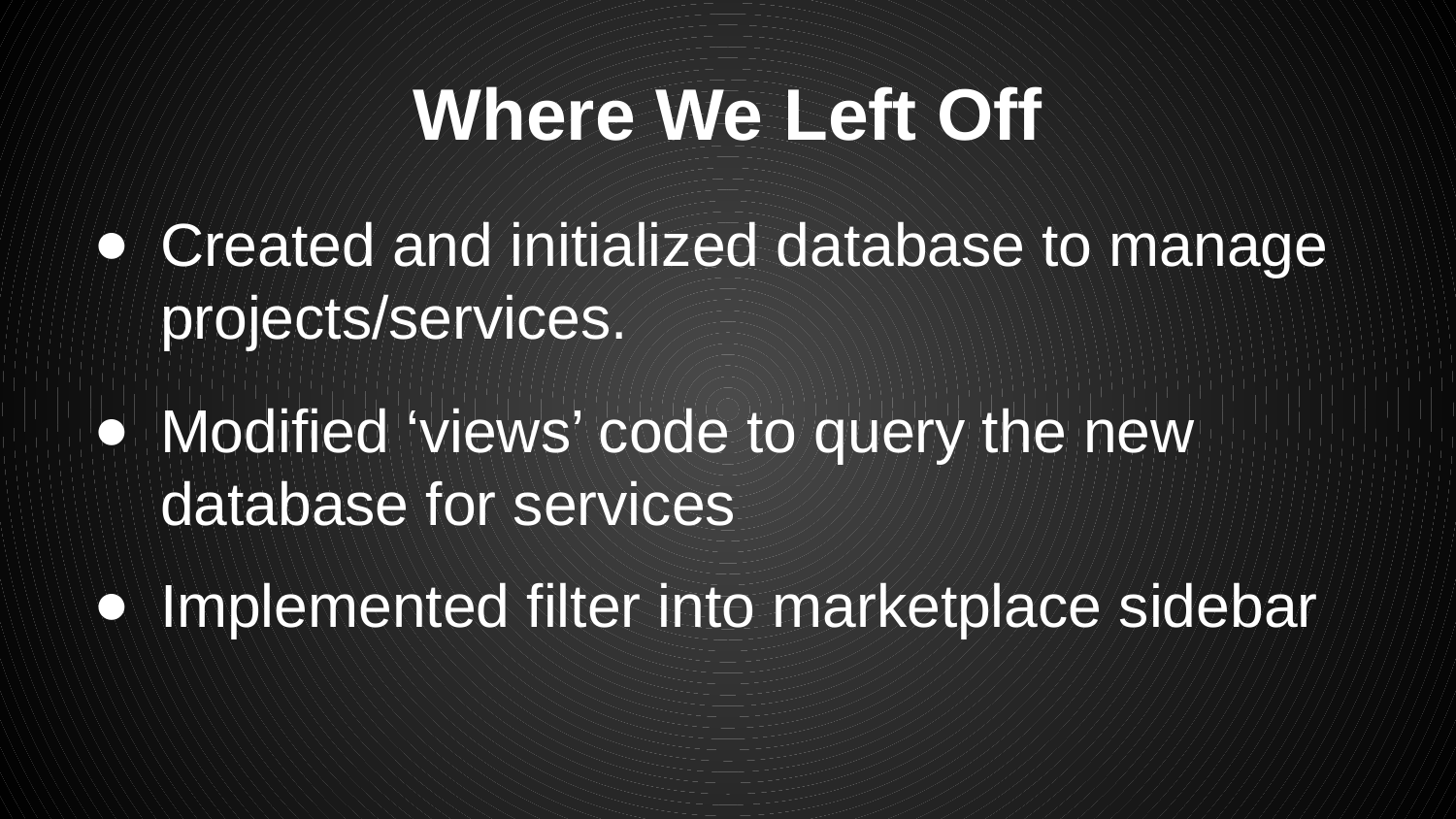

# Where We Left Off
Created and initialized database to manage projects/services.

Modified ‘views’ code to query the new database for services

Implemented filter into marketplace sidebar